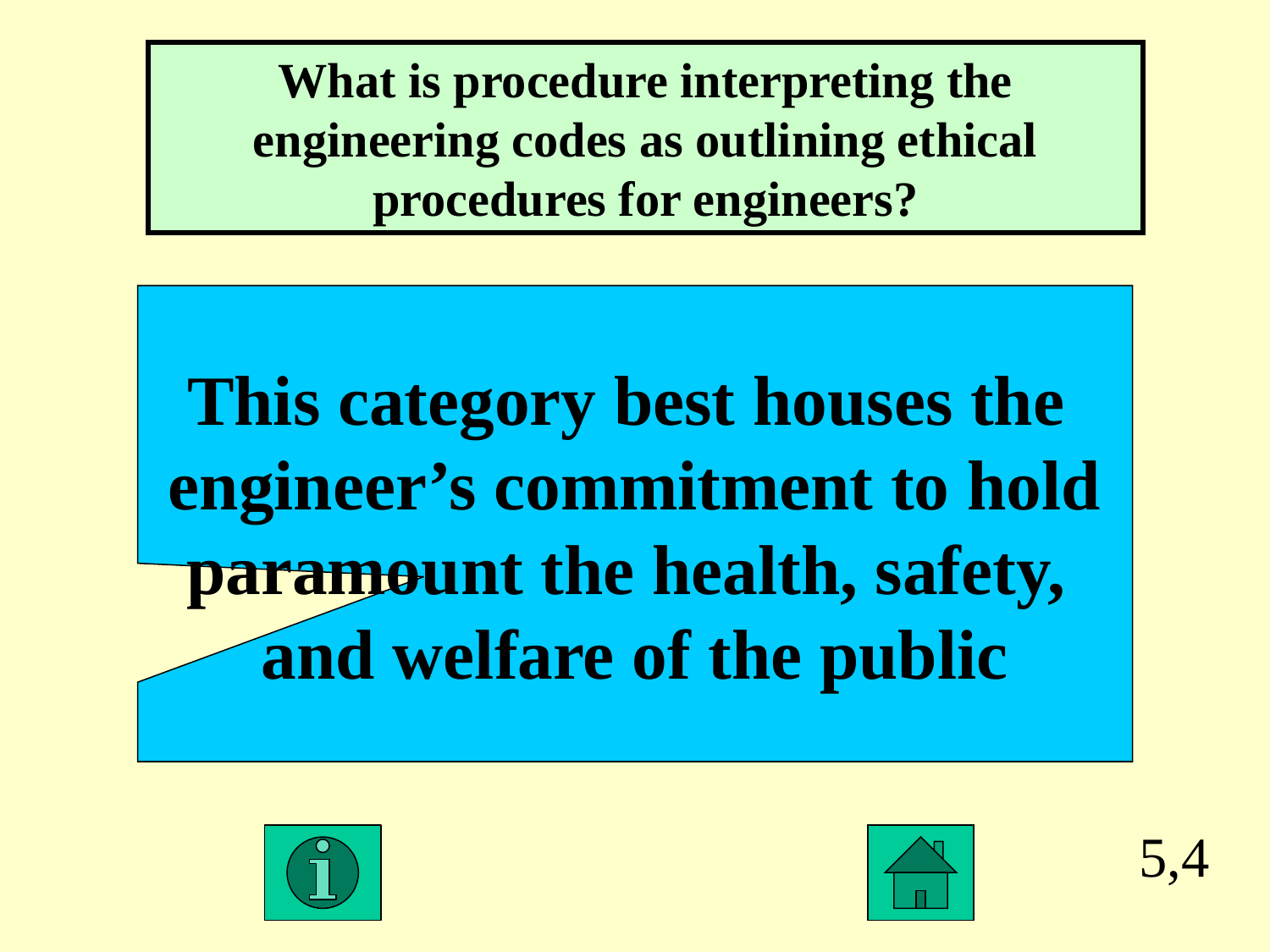

What is procedure interpreting the engineering codes as outlining ethical procedures for engineers?
This category best houses the
engineer’s commitment to hold
paramount the health, safety,
and welfare of the public
5,4